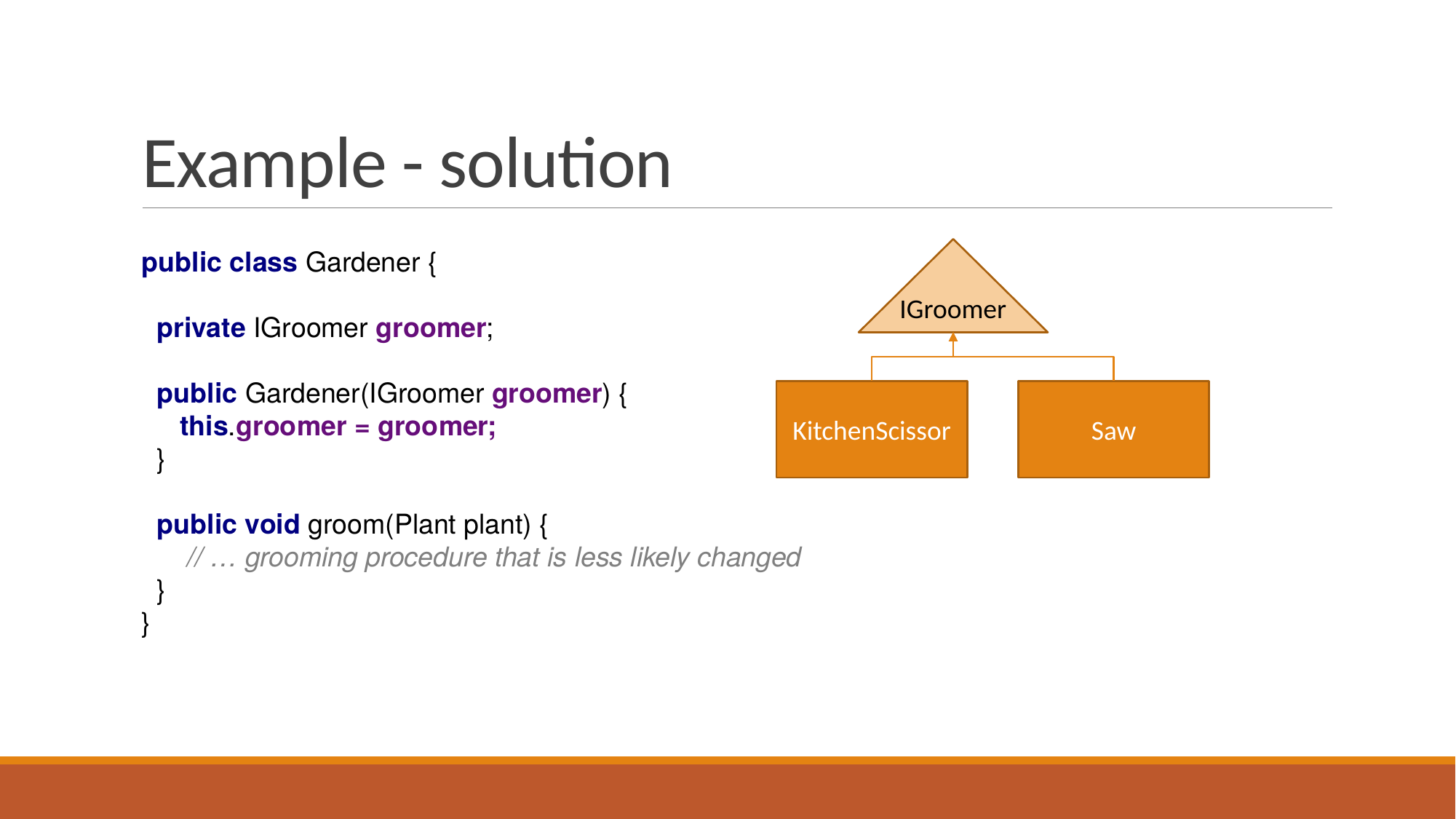

# Example - solution
public class Gardener {
  private IGroomer groomer;
  public Gardener(IGroomer groomer) {
     this.groomer = groomer;
  }
  public void groom(Plant plant) {
      // … grooming procedure that is less likely changed
  }
}

IGroomer
Saw
KitchenScissor